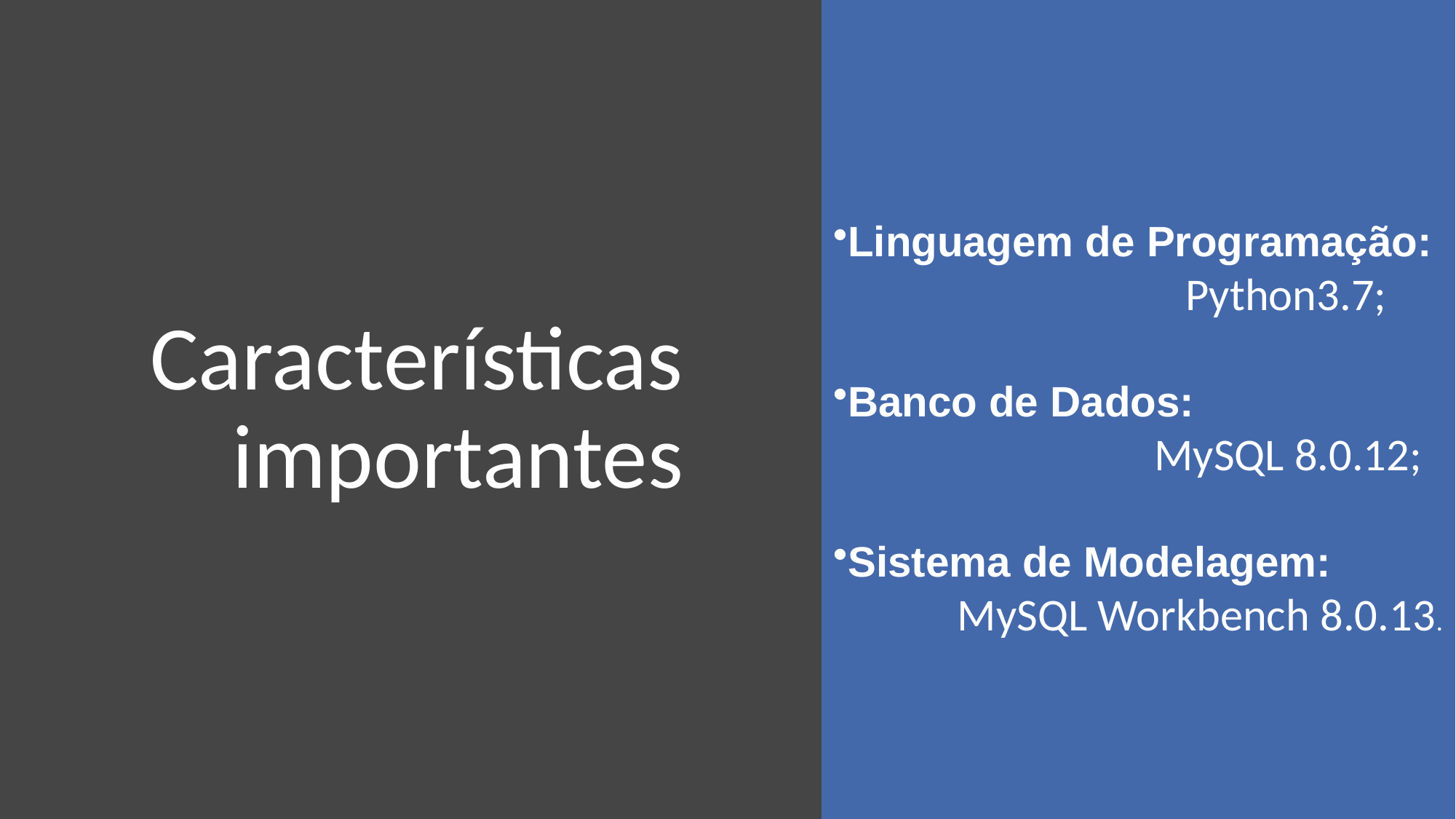

# Características importantes
Linguagem de Programação:
                                  Python3.7;​

Banco de Dados:
                               MySQL 8.0.12;​

Sistema de Modelagem:
            MySQL Workbench 8.0.13.